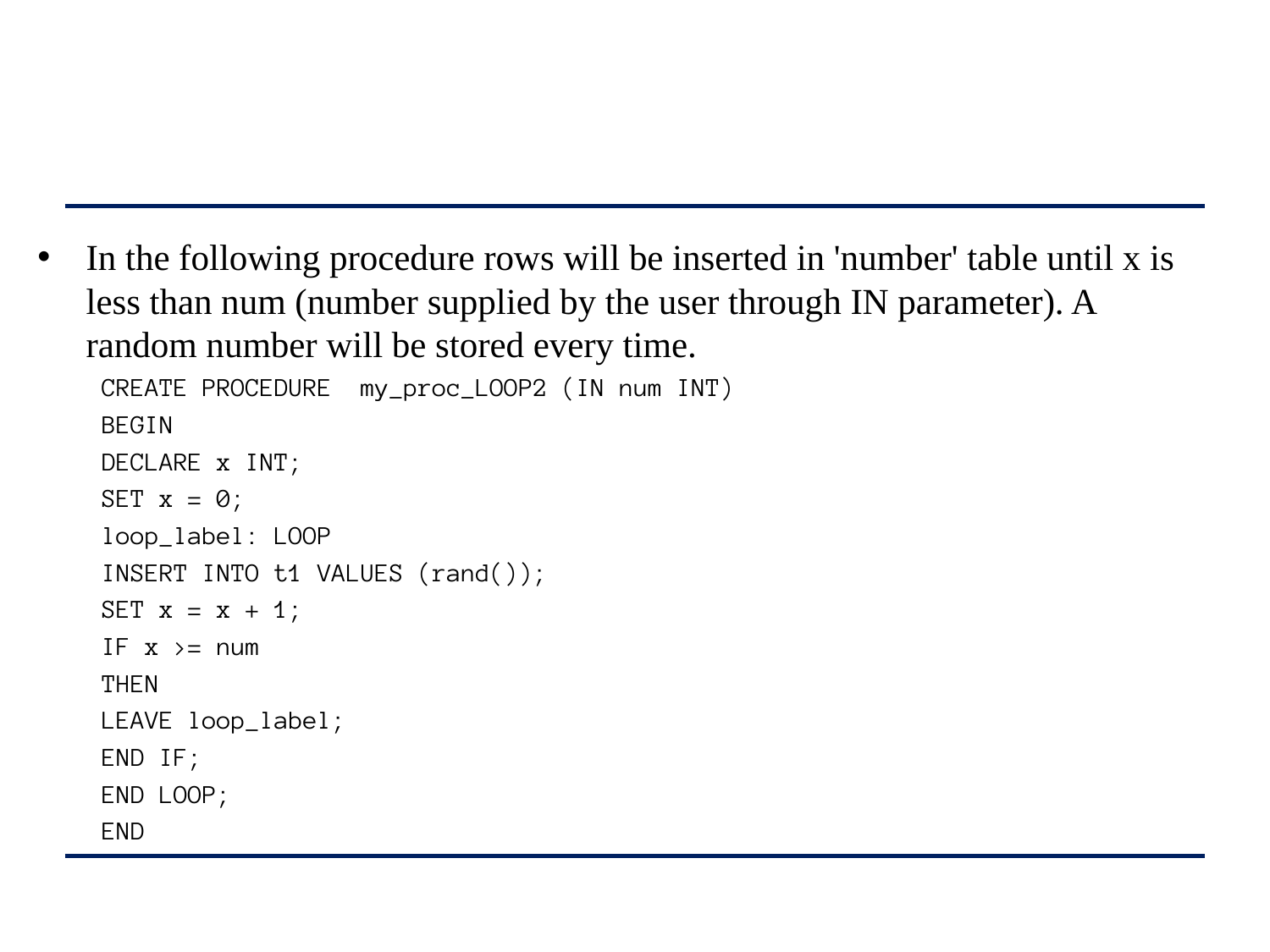

#
In the following procedure rows will be inserted in 'number' table until x is less than num (number supplied by the user through IN parameter). A random number will be stored every time.
CREATE PROCEDURE  my_proc_LOOP2 (IN num INT)
BEGIN
DECLARE x INT;
SET x = 0;
loop_label: LOOP
INSERT INTO t1 VALUES (rand());
SET x = x + 1;
IF x >= num
THEN
LEAVE loop_label;
END IF;
END LOOP;
END